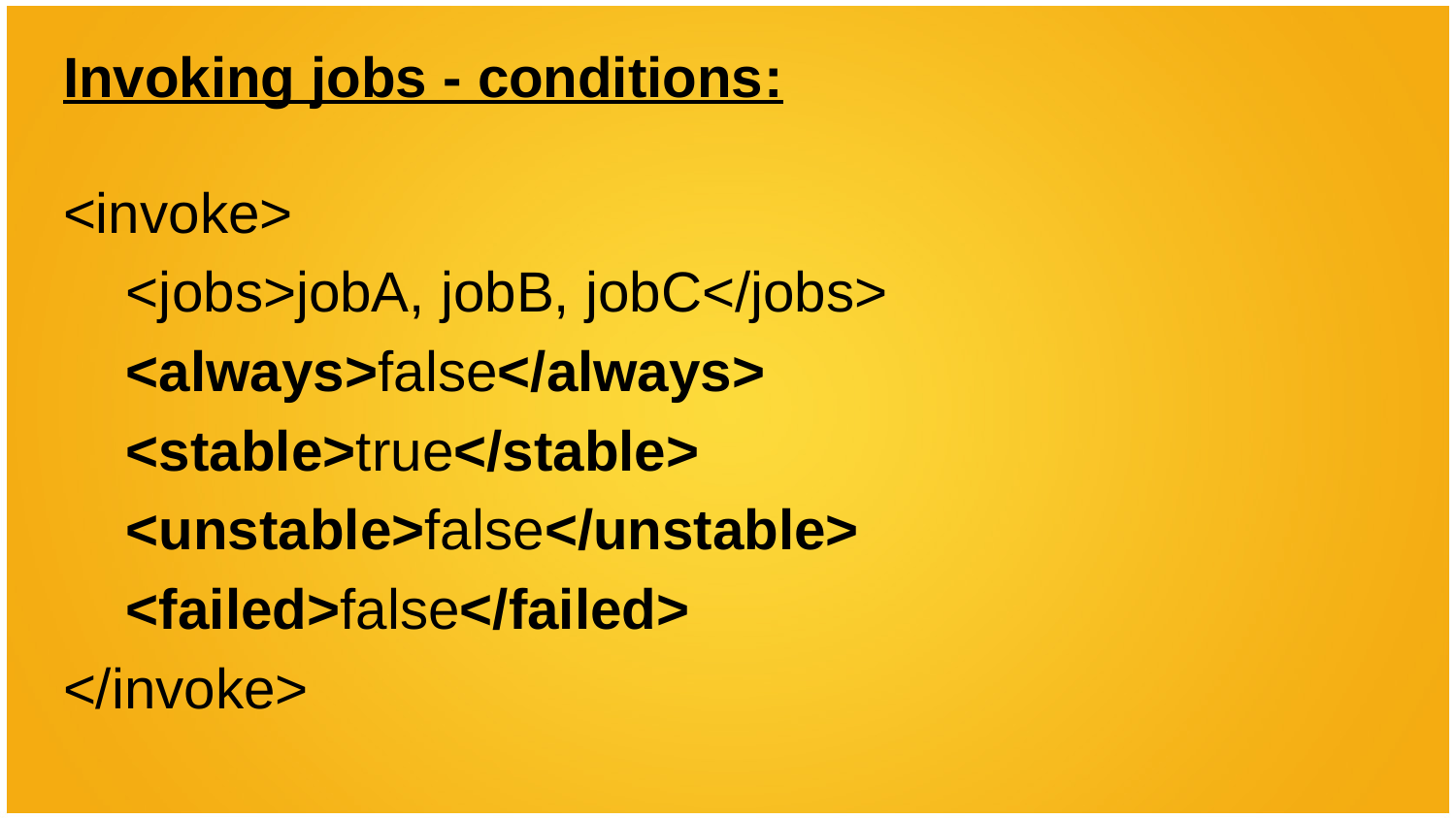

Invoking jobs - conditions:

<invoke>
    <jobs>jobA, jobB, jobC</jobs>
    <always>false</always>
    <stable>true</stable>
    <unstable>false</unstable>
    <failed>false</failed>
</invoke>